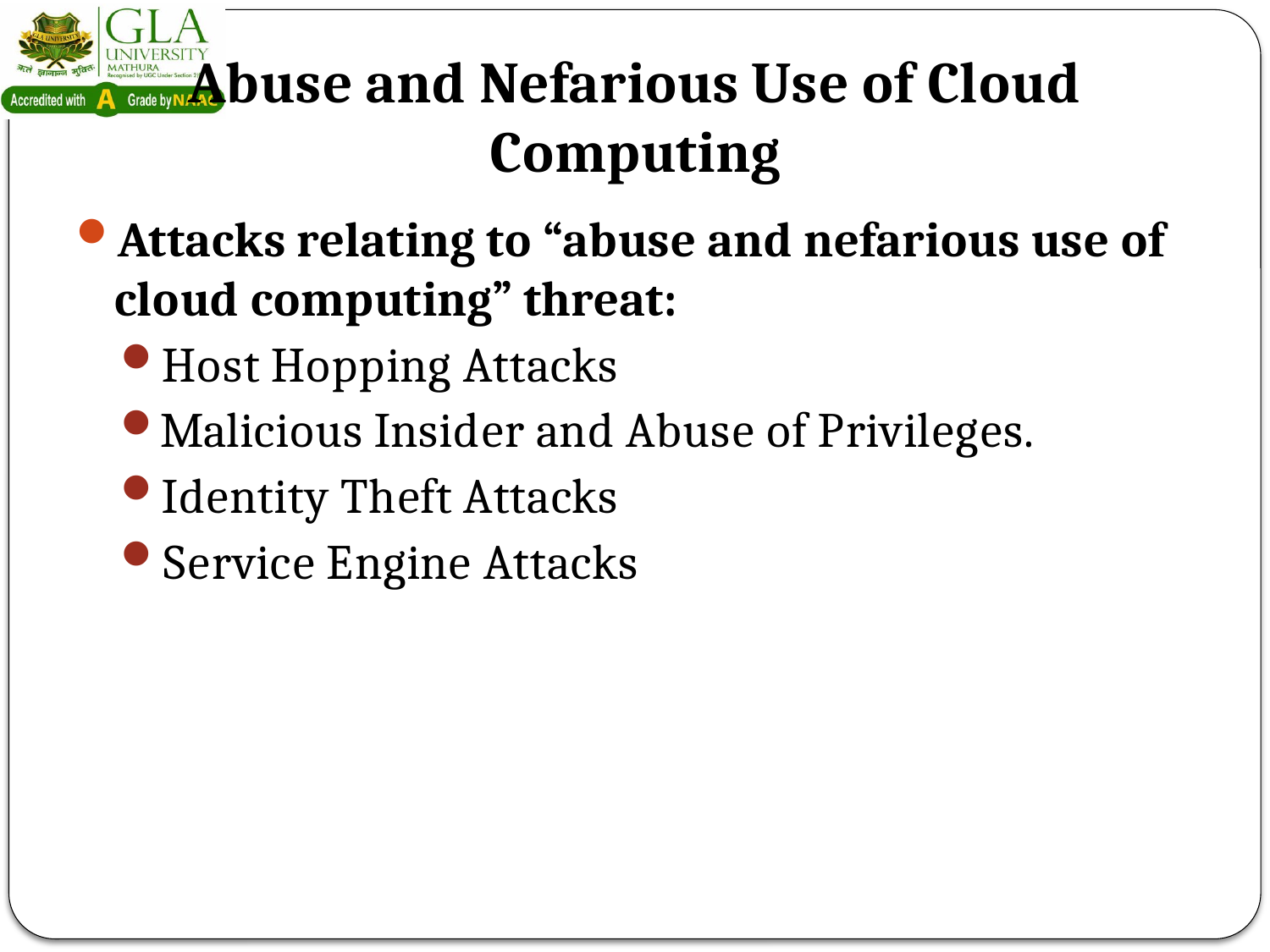

# Abuse and Nefarious Use of Cloud Computing
Attacks relating to “abuse and nefarious use of cloud computing” threat:
Host Hopping Attacks
Malicious Insider and Abuse of Privileges.
Identity Theft Attacks
Service Engine Attacks